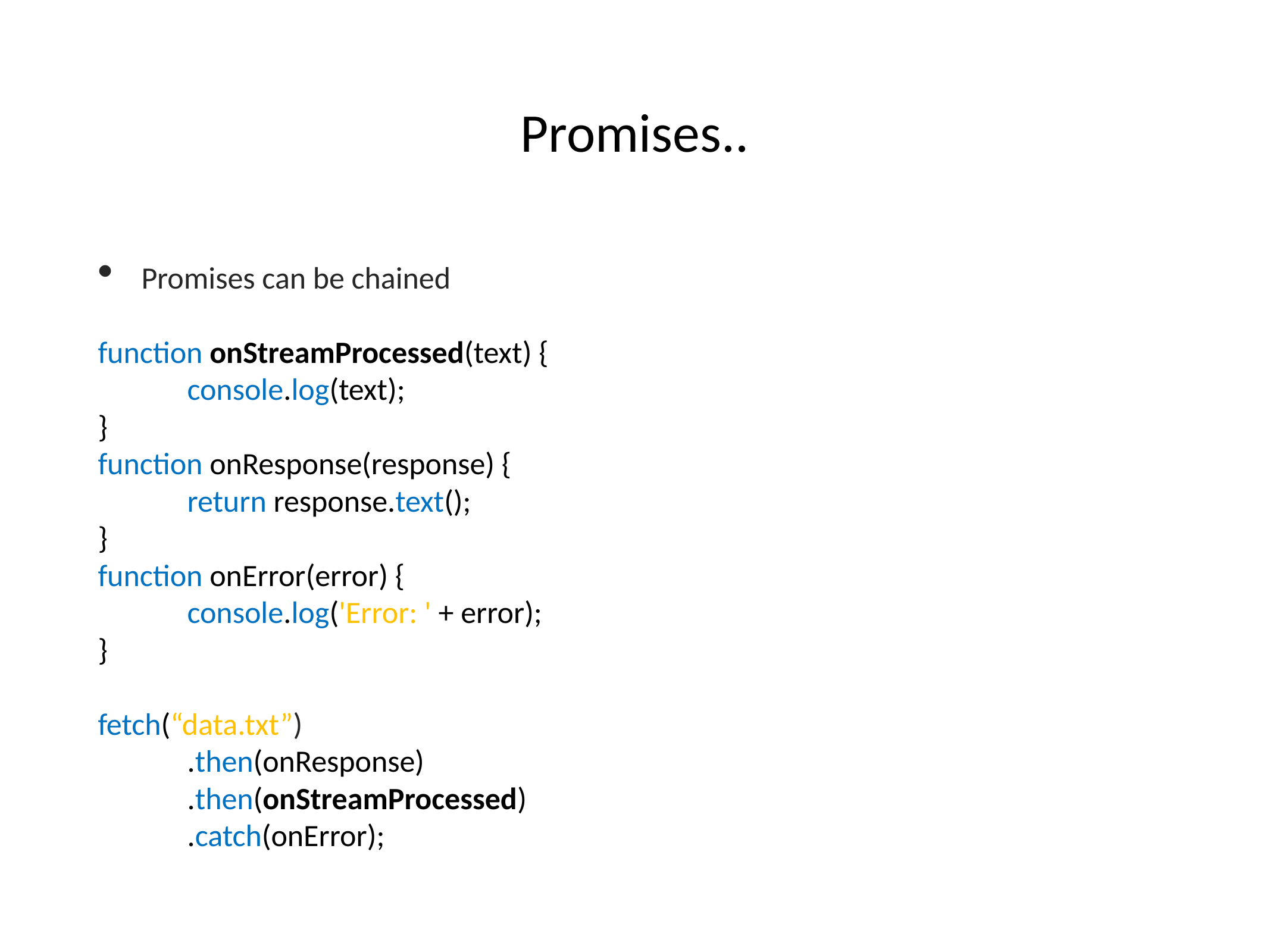

# Promises..
Promises can be chained

function onStreamProcessed(text) {
 	console.log(text);
}
function onResponse(response) {
	return response.text();
}
function onError(error) {
 	console.log('Error: ' + error);
}
fetch(“data.txt”)
	.then(onResponse)
	.then(onStreamProcessed)
	.catch(onError);